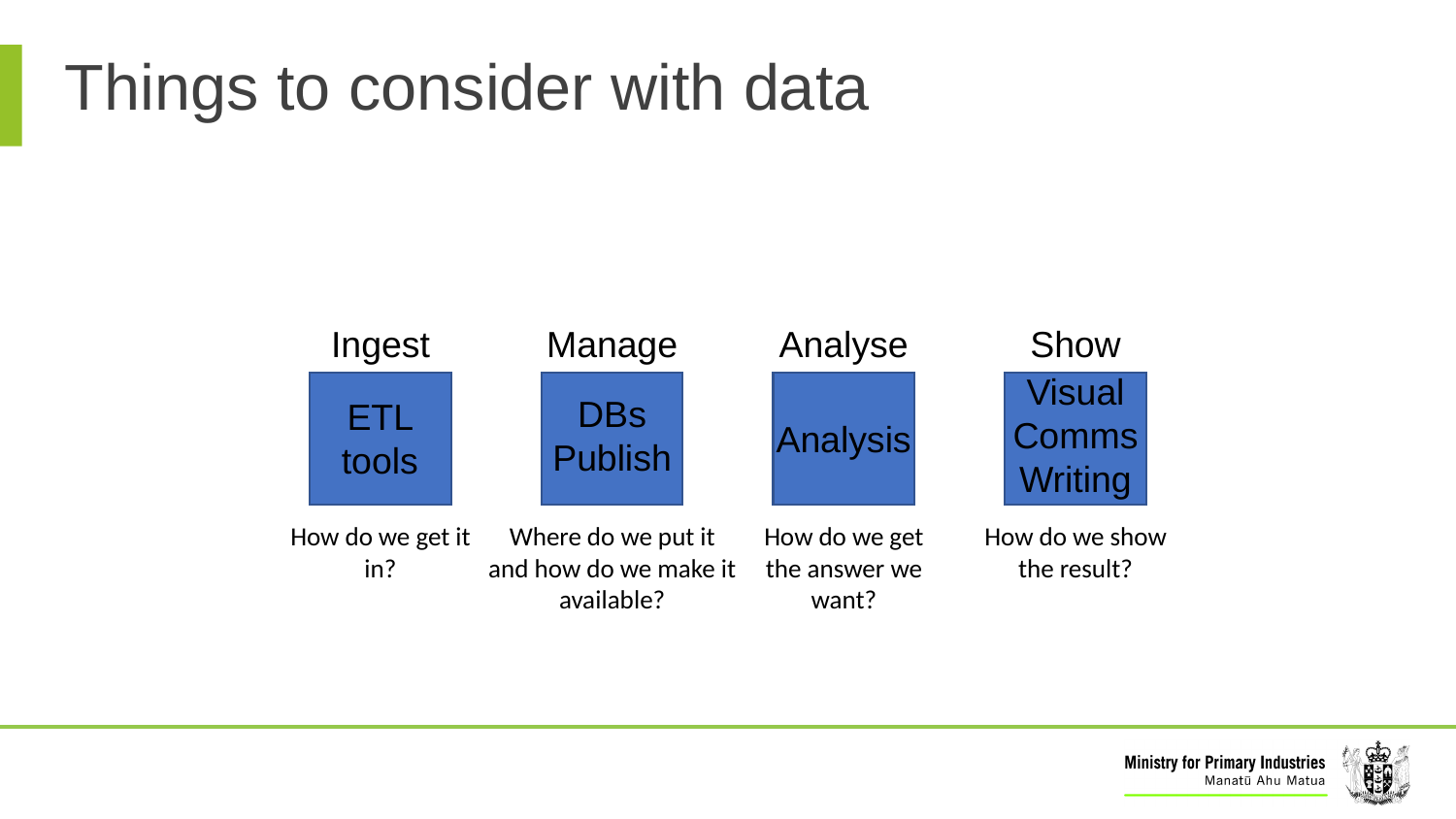

# Things to consider with data
Ingest
Show
Manage
Analyse

Visual
Comms
Writing
DBs
Publish
ETL tools
Analysis
How do we get it in?
Where do we put it and how do we make it available?
How do we get the answer we want?
How do we show the result?